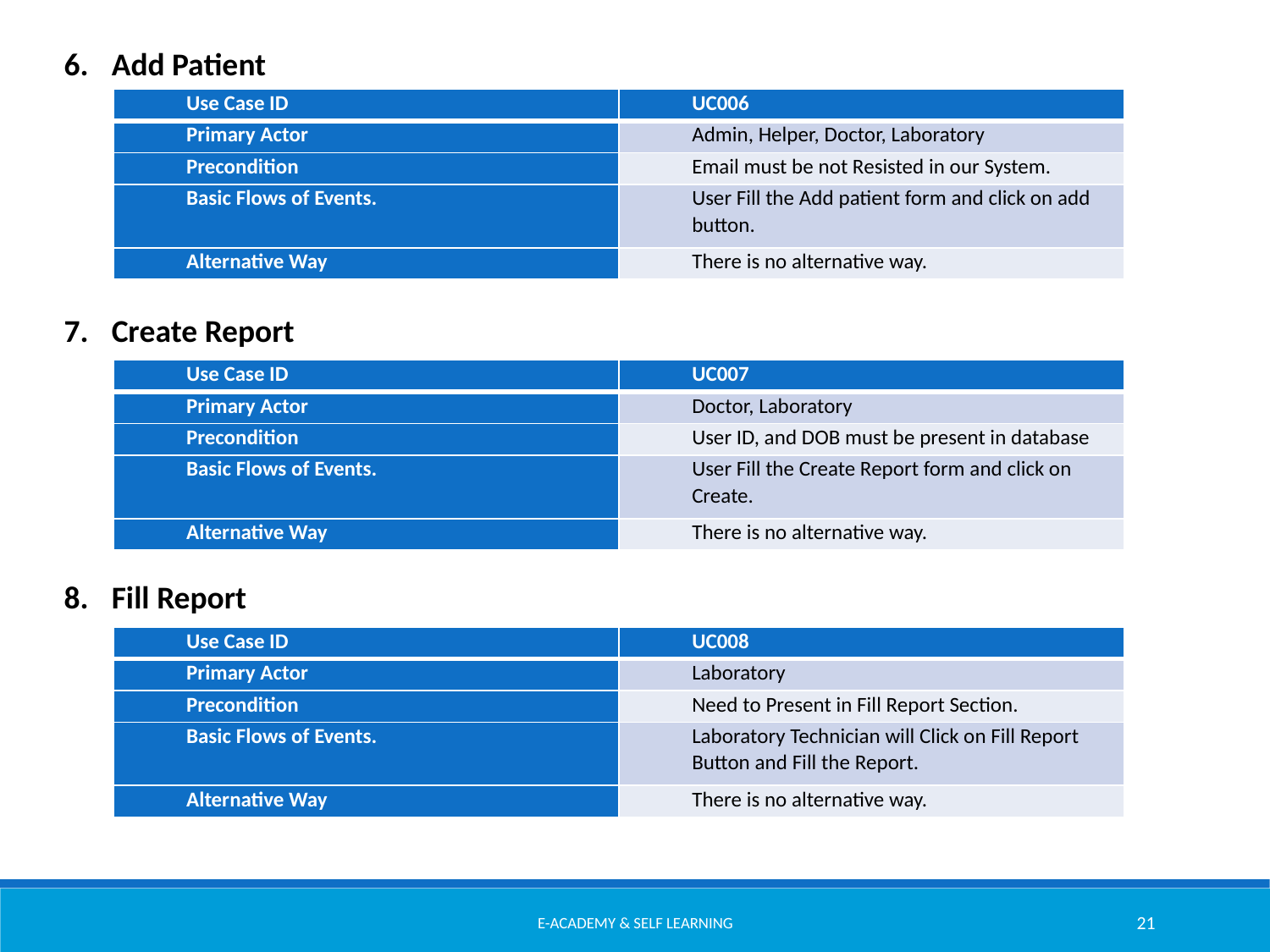

Add Patient

Create Report

Fill Report
| Use Case ID | UC006 |
| --- | --- |
| Primary Actor | Admin, Helper, Doctor, Laboratory |
| Precondition | Email must be not Resisted in our System. |
| Basic Flows of Events. | User Fill the Add patient form and click on add button. |
| Alternative Way | There is no alternative way. |
| Use Case ID | UC007 |
| --- | --- |
| Primary Actor | Doctor, Laboratory |
| Precondition | User ID, and DOB must be present in database |
| Basic Flows of Events. | User Fill the Create Report form and click on Create. |
| Alternative Way | There is no alternative way. |
| Use Case ID | UC008 |
| --- | --- |
| Primary Actor | Laboratory |
| Precondition | Need to Present in Fill Report Section. |
| Basic Flows of Events. | Laboratory Technician will Click on Fill Report Button and Fill the Report. |
| Alternative Way | There is no alternative way. |
E-Academy & Self Learning
21